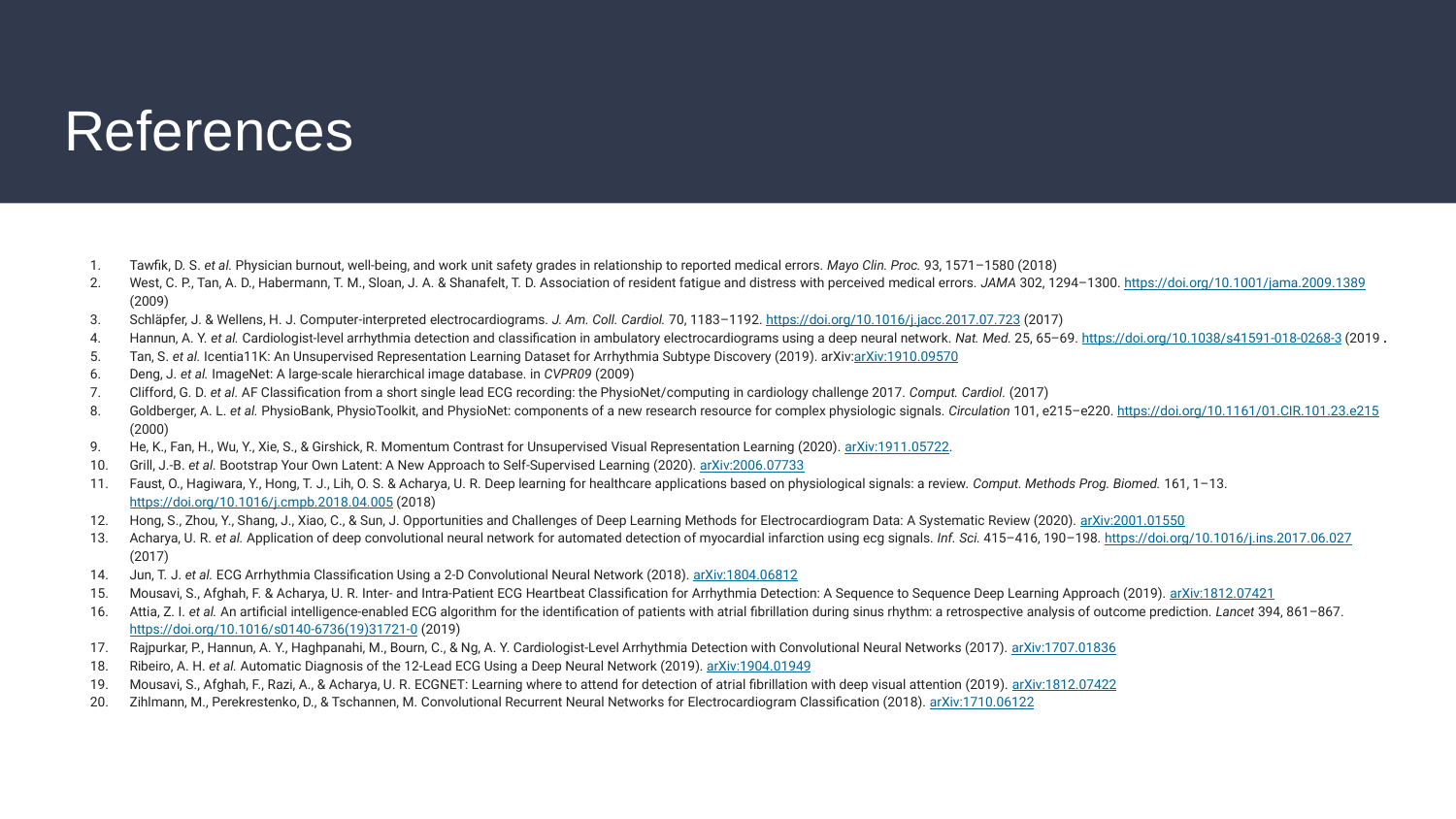

# References
Tawfik, D. S. et al. Physician burnout, well-being, and work unit safety grades in relationship to reported medical errors. Mayo Clin. Proc. 93, 1571–1580 (2018)
West, C. P., Tan, A. D., Habermann, T. M., Sloan, J. A. & Shanafelt, T. D. Association of resident fatigue and distress with perceived medical errors. JAMA 302, 1294–1300. https://doi.org/10.1001/jama.2009.1389 (2009)
Schläpfer, J. & Wellens, H. J. Computer-interpreted electrocardiograms. J. Am. Coll. Cardiol. 70, 1183–1192. https://doi.org/10.1016/j.jacc.2017.07.723 (2017)
Hannun, A. Y. et al. Cardiologist-level arrhythmia detection and classification in ambulatory electrocardiograms using a deep neural network. Nat. Med. 25, 65–69. https://doi.org/10.1038/s41591-018-0268-3 (2019 .
Tan, S. et al. Icentia11K: An Unsupervised Representation Learning Dataset for Arrhythmia Subtype Discovery (2019). arXiv:arXiv:1910.09570
Deng, J. et al. ImageNet: A large-scale hierarchical image database. in CVPR09 (2009)
Clifford, G. D. et al. AF Classification from a short single lead ECG recording: the PhysioNet/computing in cardiology challenge 2017. Comput. Cardiol. (2017)
Goldberger, A. L. et al. PhysioBank, PhysioToolkit, and PhysioNet: components of a new research resource for complex physiologic signals. Circulation 101, e215–e220. https://doi.org/10.1161/01.CIR.101.23.e215 (2000)
He, K., Fan, H., Wu, Y., Xie, S., & Girshick, R. Momentum Contrast for Unsupervised Visual Representation Learning (2020). arXiv:1911.05722.
Grill, J.-B. et al. Bootstrap Your Own Latent: A New Approach to Self-Supervised Learning (2020). arXiv:2006.07733
Faust, O., Hagiwara, Y., Hong, T. J., Lih, O. S. & Acharya, U. R. Deep learning for healthcare applications based on physiological signals: a review. Comput. Methods Prog. Biomed. 161, 1–13. https://doi.org/10.1016/j.cmpb.2018.04.005 (2018)
Hong, S., Zhou, Y., Shang, J., Xiao, C., & Sun, J. Opportunities and Challenges of Deep Learning Methods for Electrocardiogram Data: A Systematic Review (2020). arXiv:2001.01550
Acharya, U. R. et al. Application of deep convolutional neural network for automated detection of myocardial infarction using ecg signals. Inf. Sci. 415–416, 190–198. https://doi.org/10.1016/j.ins.2017.06.027 (2017)
Jun, T. J. et al. ECG Arrhythmia Classification Using a 2-D Convolutional Neural Network (2018). arXiv:1804.06812
Mousavi, S., Afghah, F. & Acharya, U. R. Inter- and Intra-Patient ECG Heartbeat Classification for Arrhythmia Detection: A Sequence to Sequence Deep Learning Approach (2019). arXiv:1812.07421
Attia, Z. I. et al. An artificial intelligence-enabled ECG algorithm for the identification of patients with atrial fibrillation during sinus rhythm: a retrospective analysis of outcome prediction. Lancet 394, 861–867. https://doi.org/10.1016/s0140-6736(19)31721-0 (2019)
Rajpurkar, P., Hannun, A. Y., Haghpanahi, M., Bourn, C., & Ng, A. Y. Cardiologist-Level Arrhythmia Detection with Convolutional Neural Networks (2017). arXiv:1707.01836
Ribeiro, A. H. et al. Automatic Diagnosis of the 12-Lead ECG Using a Deep Neural Network (2019). arXiv:1904.01949
Mousavi, S., Afghah, F., Razi, A., & Acharya, U. R. ECGNET: Learning where to attend for detection of atrial fibrillation with deep visual attention (2019). arXiv:1812.07422
Zihlmann, M., Perekrestenko, D., & Tschannen, M. Convolutional Recurrent Neural Networks for Electrocardiogram Classification (2018). arXiv:1710.06122